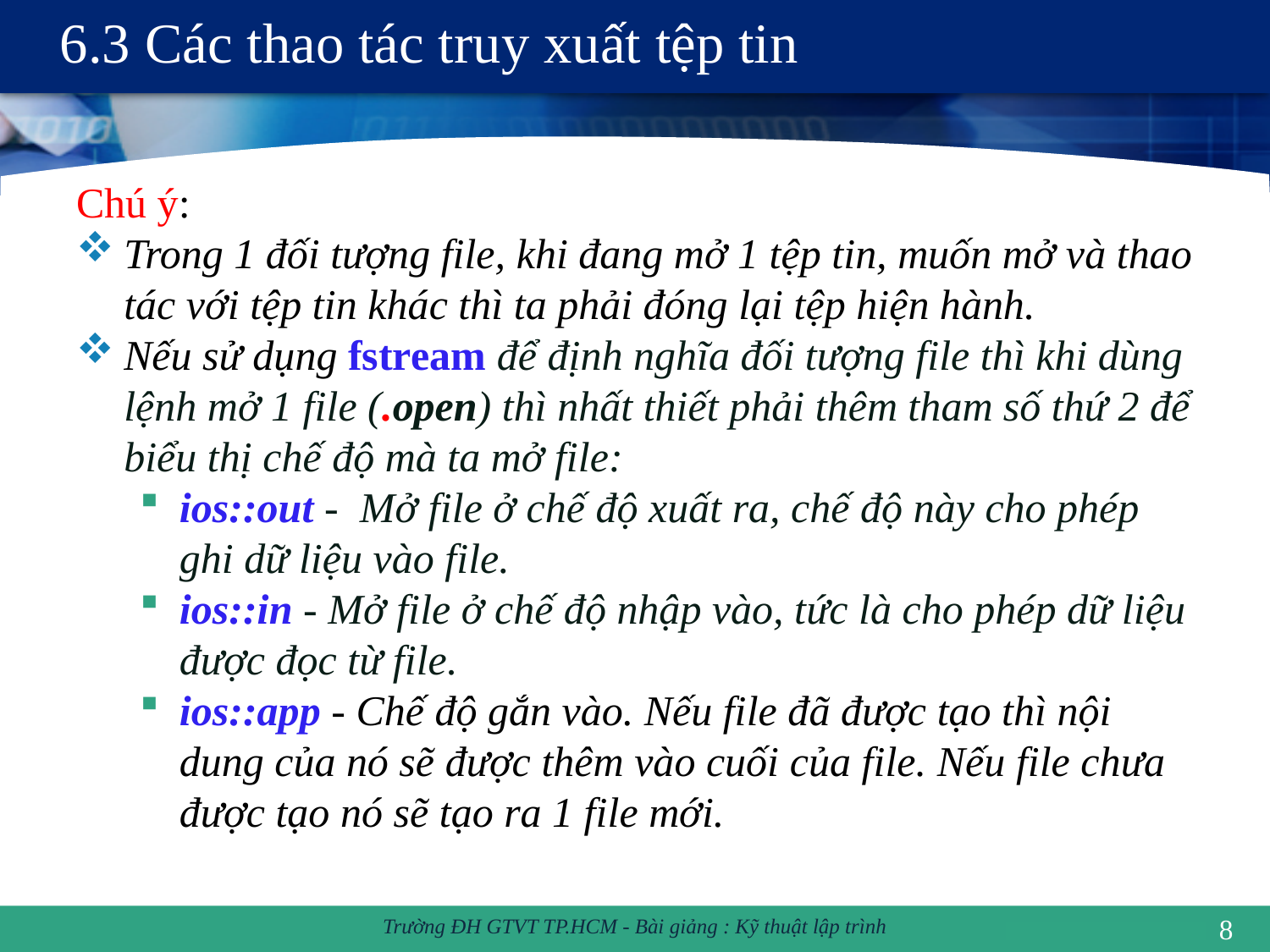

# 6.3 Các thao tác truy xuất tệp tin
Chú ý:
Trong 1 đối tượng file, khi đang mở 1 tệp tin, muốn mở và thao tác với tệp tin khác thì ta phải đóng lại tệp hiện hành.
Nếu sử dụng fstream để định nghĩa đối tượng file thì khi dùng lệnh mở 1 file (.open) thì nhất thiết phải thêm tham số thứ 2 để biểu thị chế độ mà ta mở file:
ios::out -  Mở file ở chế độ xuất ra, chế độ này cho phép ghi dữ liệu vào file.
ios::in - Mở file ở chế độ nhập vào, tức là cho phép dữ liệu được đọc từ file.
ios::app - Chế độ gắn vào. Nếu file đã được tạo thì nội dung của nó sẽ được thêm vào cuối của file. Nếu file chưa được tạo nó sẽ tạo ra 1 file mới.

8
Trường ĐH GTVT TP.HCM - Bài giảng : Kỹ thuật lập trình